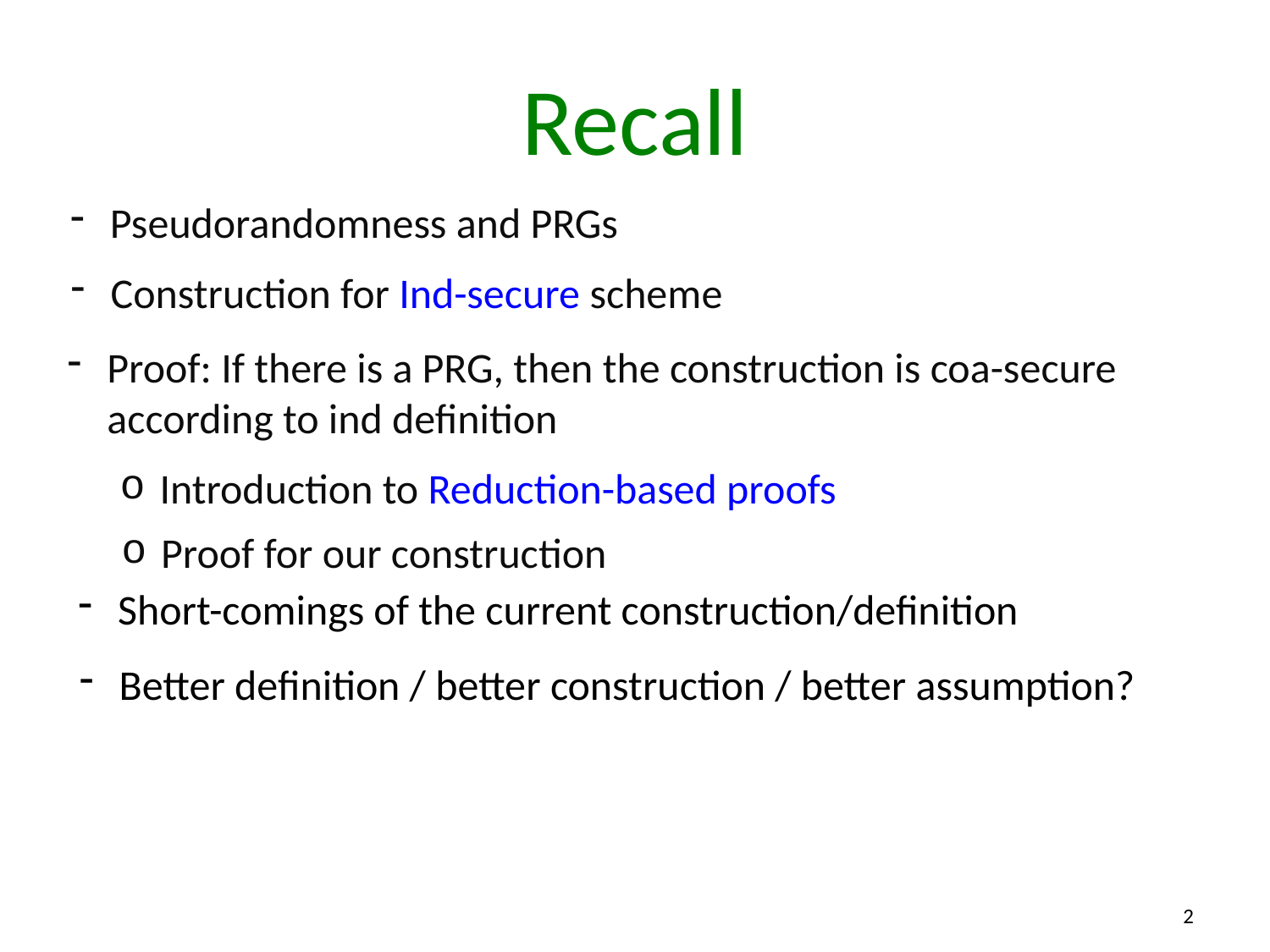

# Recall
Pseudorandomness and PRGs
Construction for Ind-secure scheme
Proof: If there is a PRG, then the construction is coa-secure according to ind definition
Introduction to Reduction-based proofs
Proof for our construction
Short-comings of the current construction/definition
Better definition / better construction / better assumption?
2